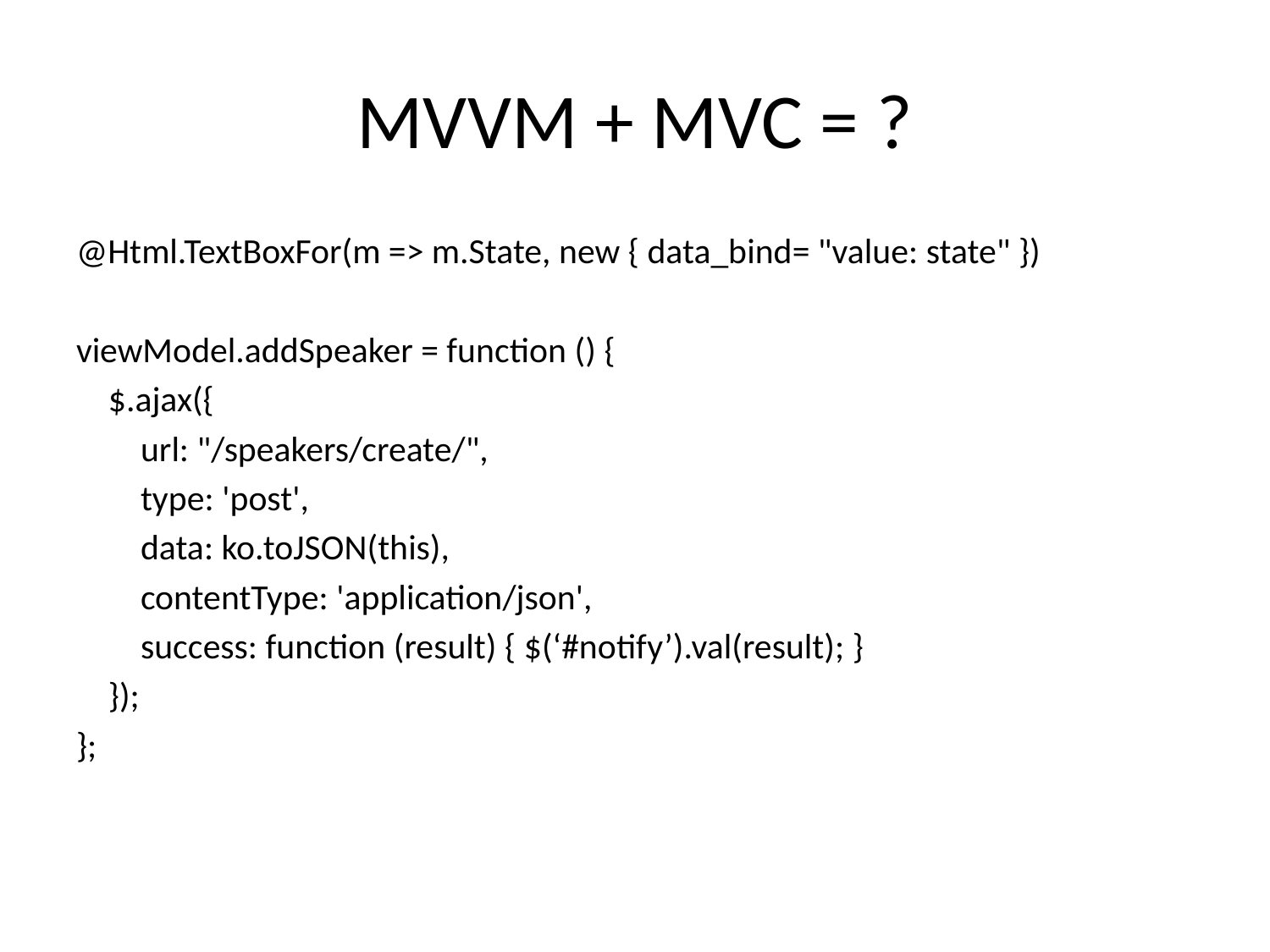

# MVVM + MVC = ?
@Html.TextBoxFor(m => m.State, new { data_bind= "value: state" })

viewModel.addSpeaker = function () {
    $.ajax({
        url: "/speakers/create/",
        type: 'post',
        data: ko.toJSON(this),
        contentType: 'application/json',
        success: function (result) { $(‘#notify’).val(result); }
    });
};